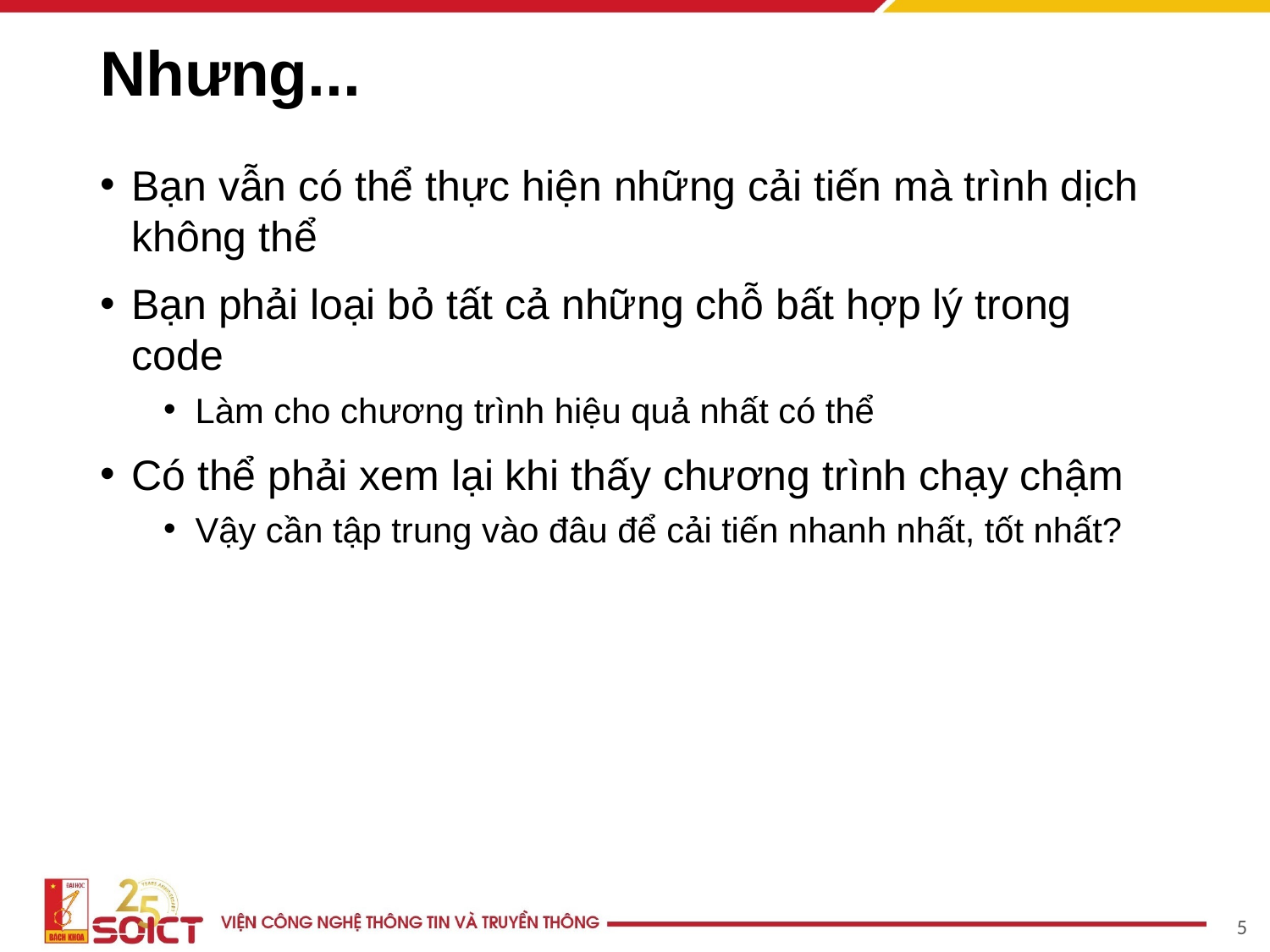

# Nhưng...
Bạn vẫn có thể thực hiện những cải tiến mà trình dịch không thể
Bạn phải loại bỏ tất cả những chỗ bất hợp lý trong code
Làm cho chương trình hiệu quả nhất có thể
Có thể phải xem lại khi thấy chương trình chạy chậm
Vậy cần tập trung vào đâu để cải tiến nhanh nhất, tốt nhất?
5